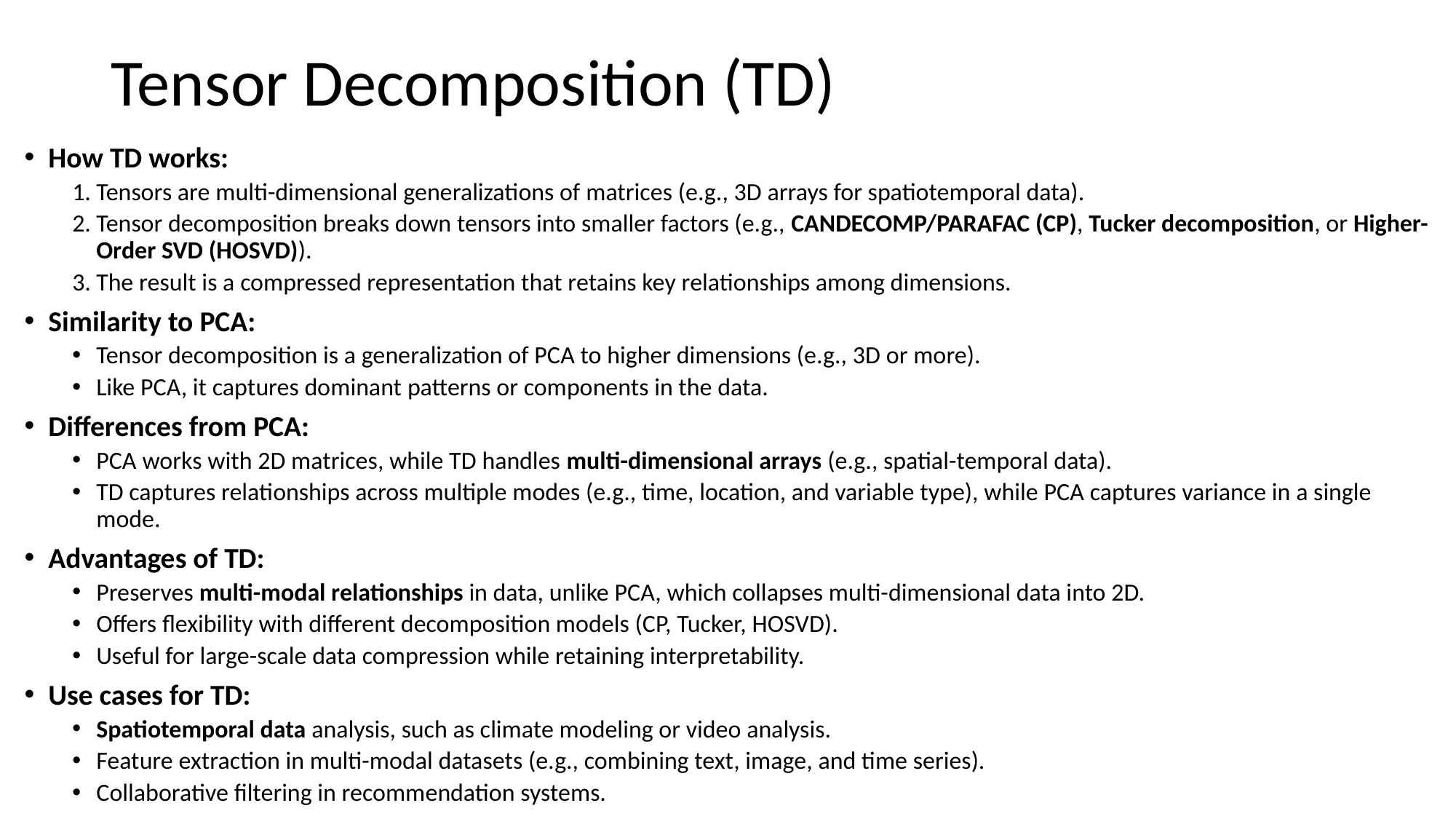

# Tensor Decomposition (TD)
How TD works:
Tensors are multi-dimensional generalizations of matrices (e.g., 3D arrays for spatiotemporal data).
Tensor decomposition breaks down tensors into smaller factors (e.g., CANDECOMP/PARAFAC (CP), Tucker decomposition, or Higher-Order SVD (HOSVD)).
The result is a compressed representation that retains key relationships among dimensions.
Similarity to PCA:
Tensor decomposition is a generalization of PCA to higher dimensions (e.g., 3D or more).
Like PCA, it captures dominant patterns or components in the data.
Differences from PCA:
PCA works with 2D matrices, while TD handles multi-dimensional arrays (e.g., spatial-temporal data).
TD captures relationships across multiple modes (e.g., time, location, and variable type), while PCA captures variance in a single mode.
Advantages of TD:
Preserves multi-modal relationships in data, unlike PCA, which collapses multi-dimensional data into 2D.
Offers flexibility with different decomposition models (CP, Tucker, HOSVD).
Useful for large-scale data compression while retaining interpretability.
Use cases for TD:
Spatiotemporal data analysis, such as climate modeling or video analysis.
Feature extraction in multi-modal datasets (e.g., combining text, image, and time series).
Collaborative filtering in recommendation systems.